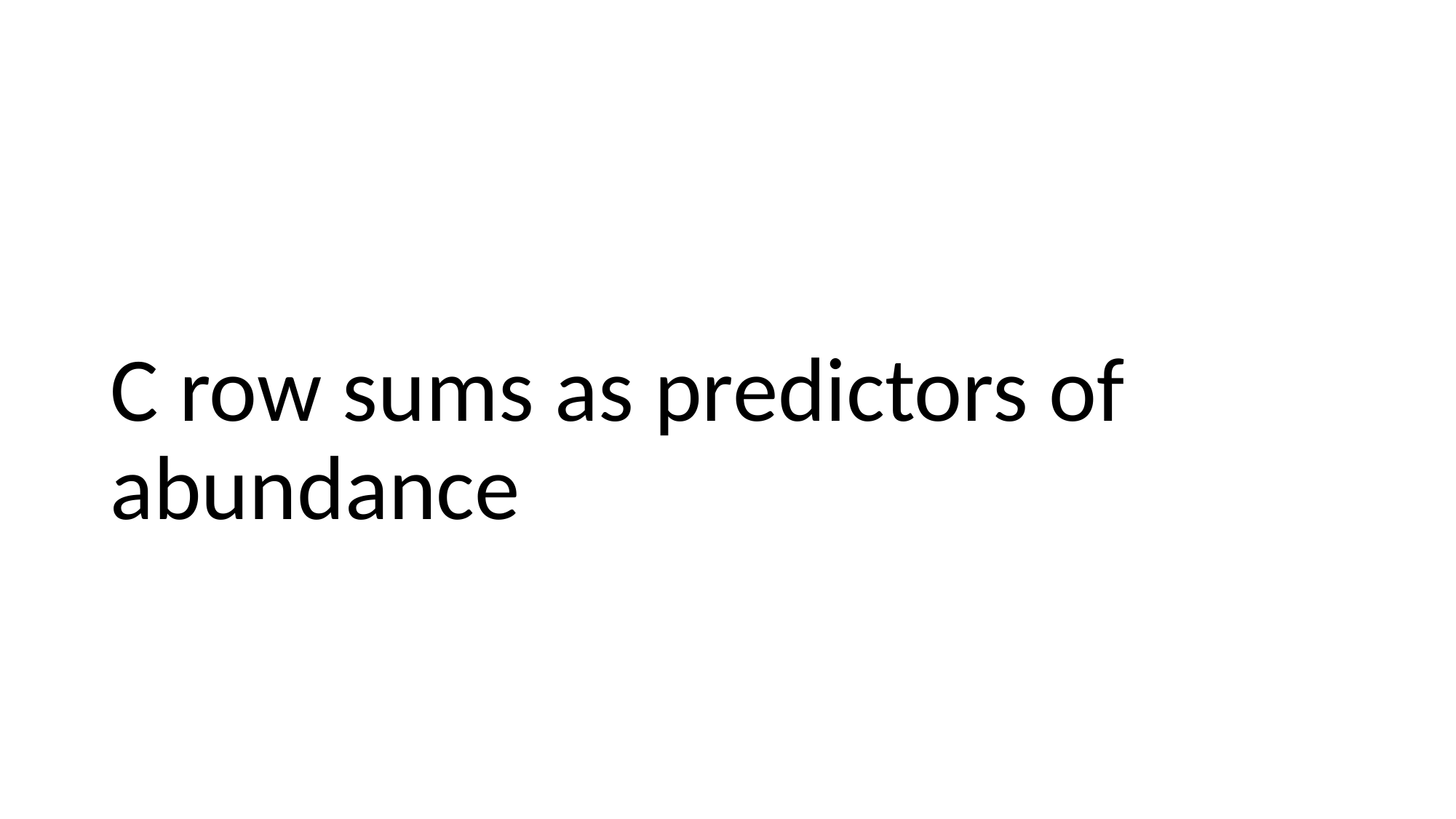

# C row sums as predictors of abundance